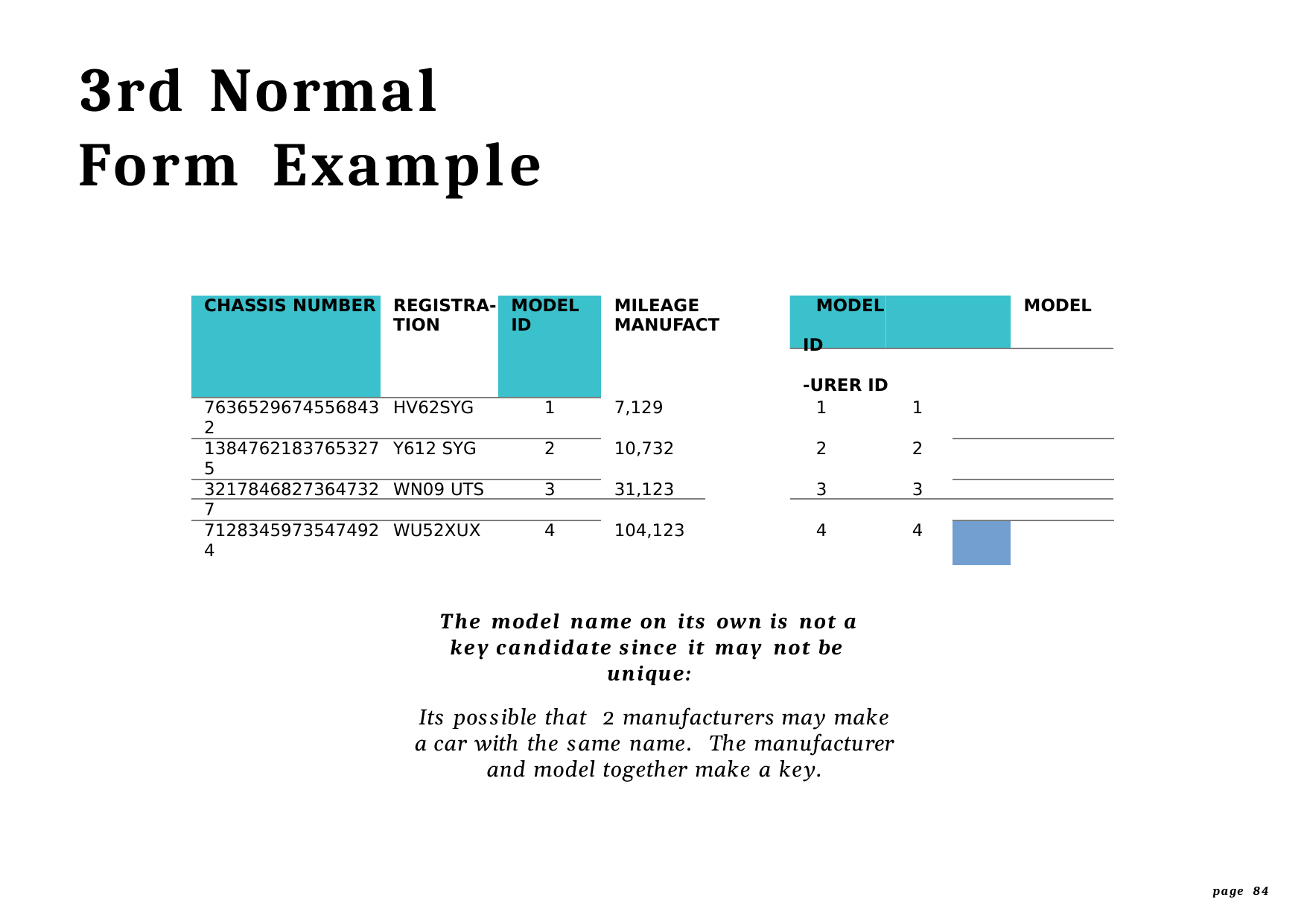

# 3rd	Normal
Form	Example
| CHASSIS NUMBER | REGISTRA- TION | MODEL ID | MILEAGE MODEL MANUFACT ID -URER ID |  |  | MODEL |
| --- | --- | --- | --- | --- | --- | --- |
| 76365296745568432 | HV62SYG | 1 | 7,129 1 1 |  |  |  |
| 13847621837653275 | Y612 SYG | 2 | 10,732 2 2 |  |  |  |
| 32178468273647327 | WN09 UTS | 3 | 31,123 3 3 |  |  |  |
| 71283459735474924 | WU52XUX | 4 | 104,123 4 4 |  |  |  |

The  model  name on  its  own is  not a key candidate since  it  may  not be  unique:
Its possible that   2 manufacturers may make a car with the same name.   The manufacturer and model together make a key.
page   84